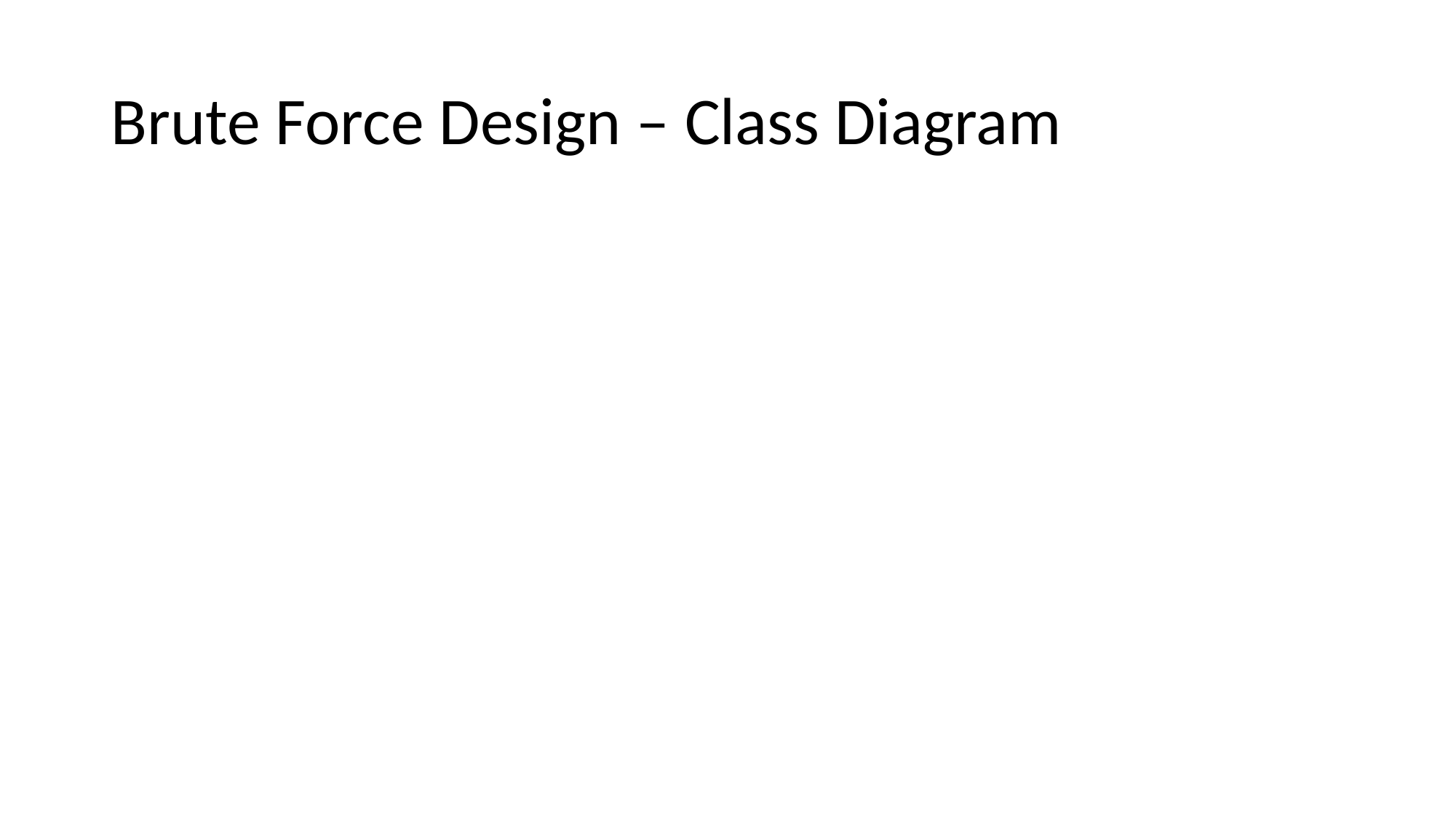

# Brute Force Design – Class Diagram